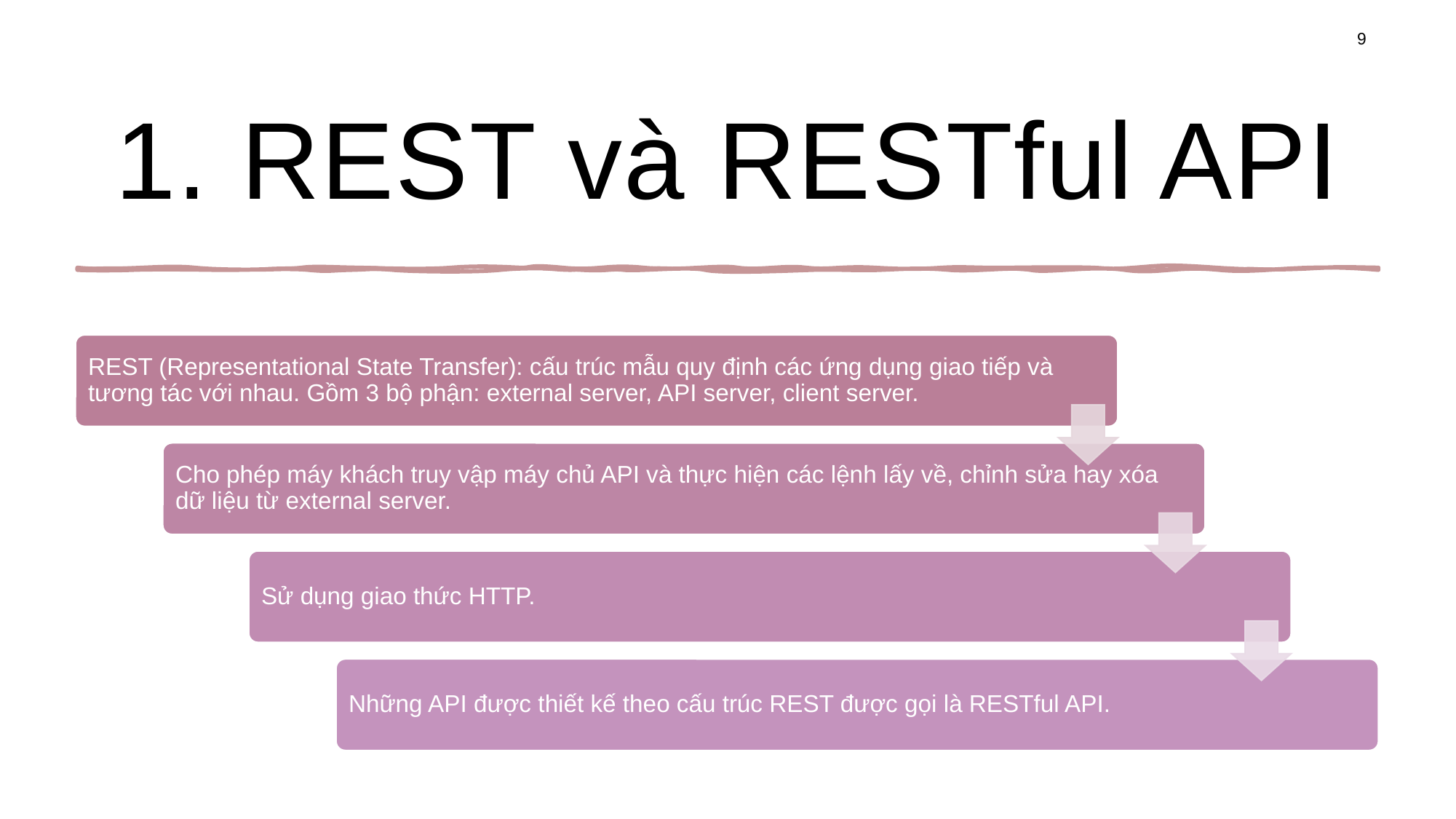

9
# 1. REST và RESTful API

REST (Representational State Transfer): cấu trúc mẫu quy định các ứng dụng giao tiếp và tương tác với nhau. Gồm 3 bộ phận: external server, API server, client server.
Cho phép máy khách truy vập máy chủ API và thực hiện các lệnh lấy về, chỉnh sửa hay xóa dữ liệu từ external server.
Sử dụng giao thức HTTP.
Những API được thiết kế theo cấu trúc REST được gọi là RESTful API.